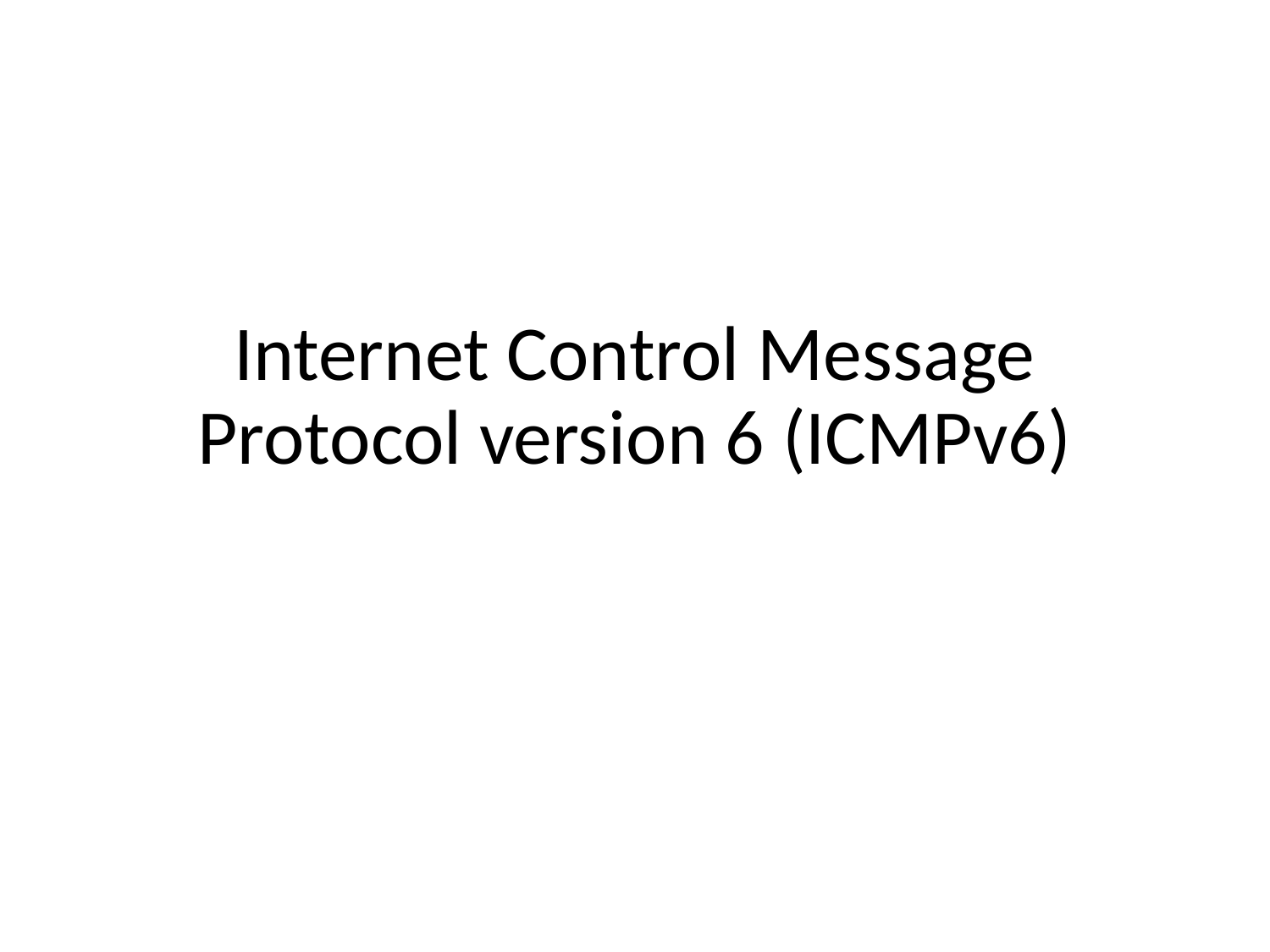

# Internet Control Message Protocol version 6 (ICMPv6)